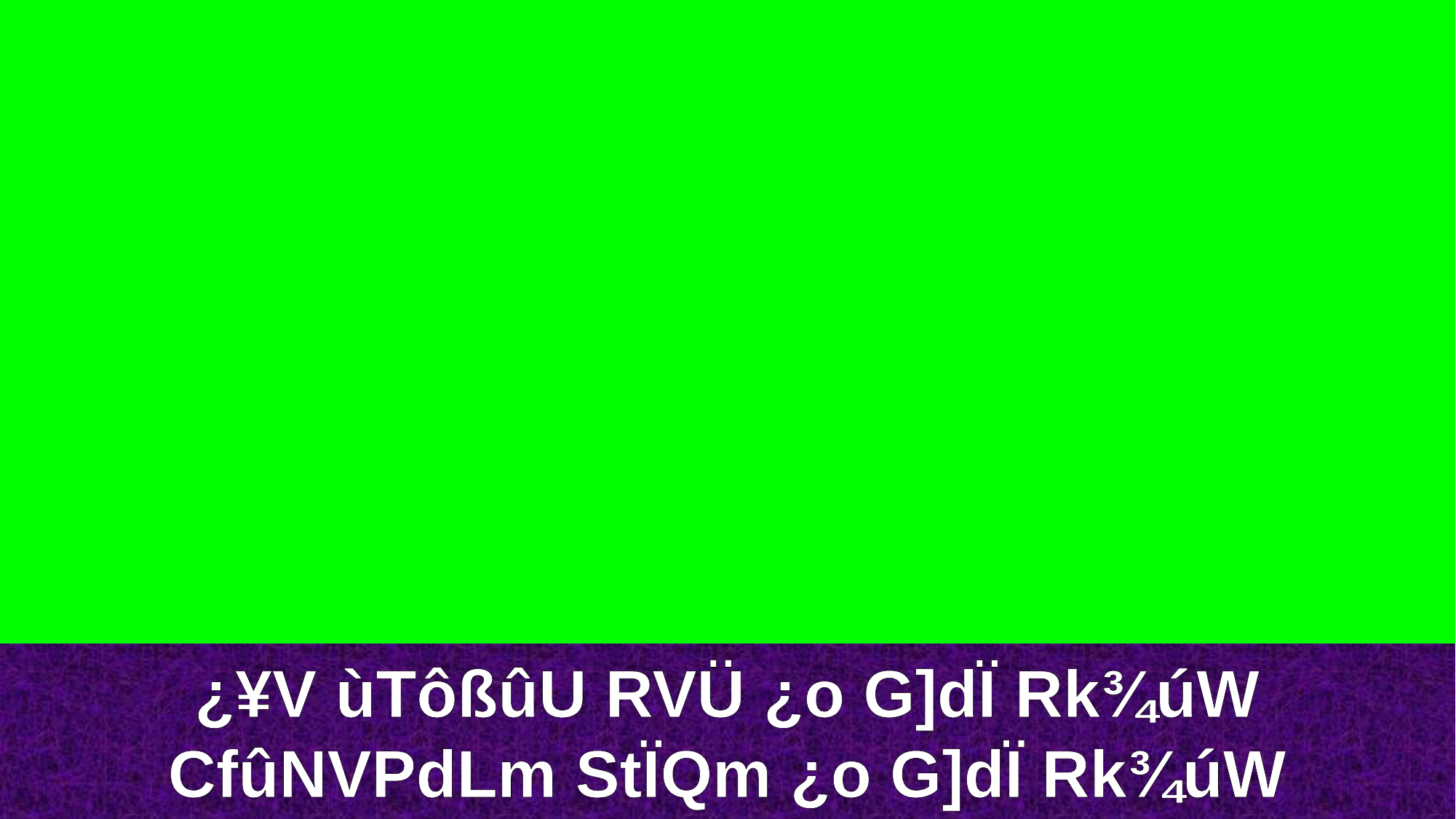

¿¥V ùTôßûU RVÜ ¿o G]dÏ Rk¾úW
CfûNVPdLm StÏQm ¿o G]dÏ Rk¾úW